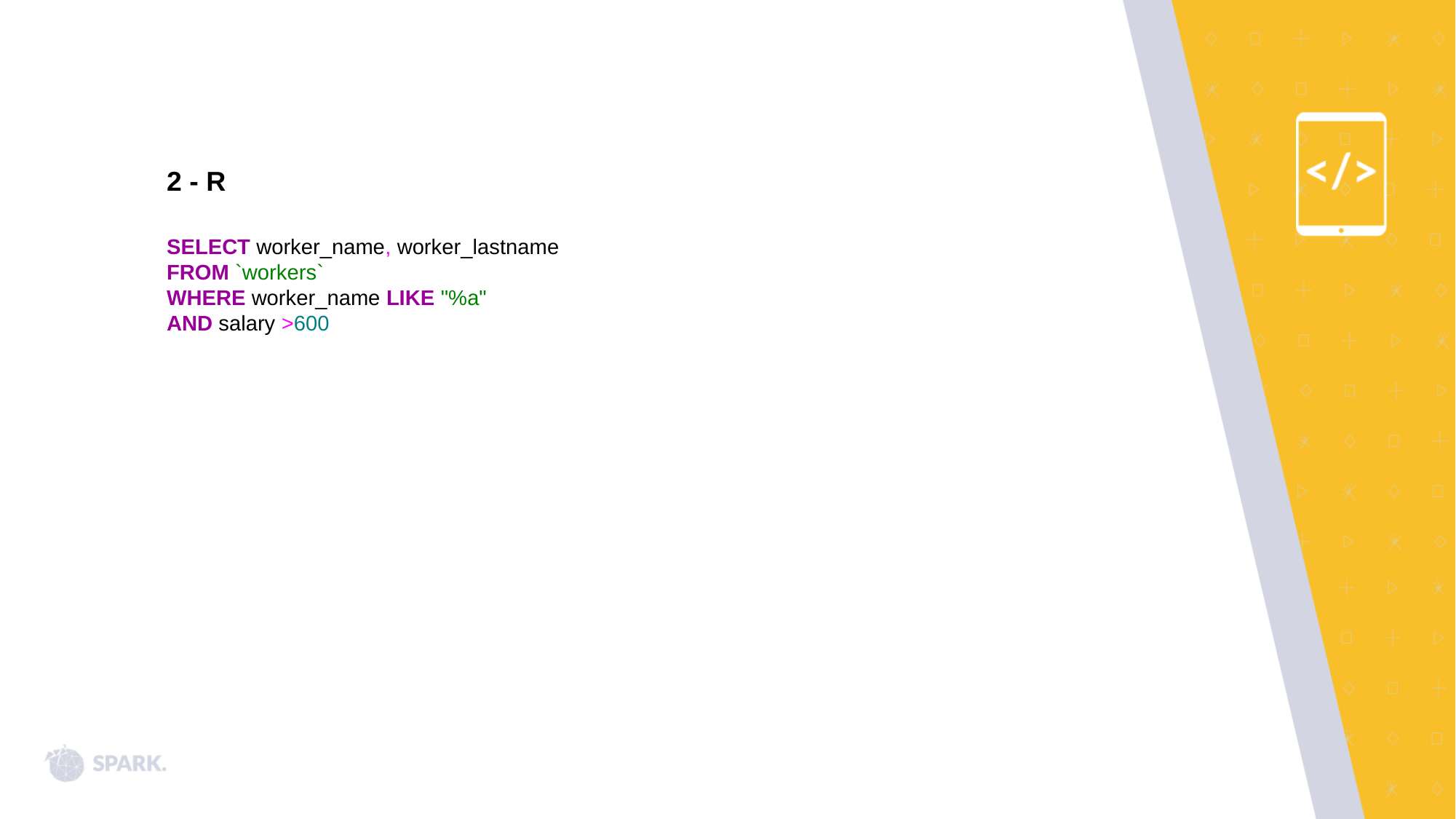

2 - R
SELECT worker_name, worker_lastname
FROM `workers`
WHERE worker_name LIKE "%a"
AND salary >600